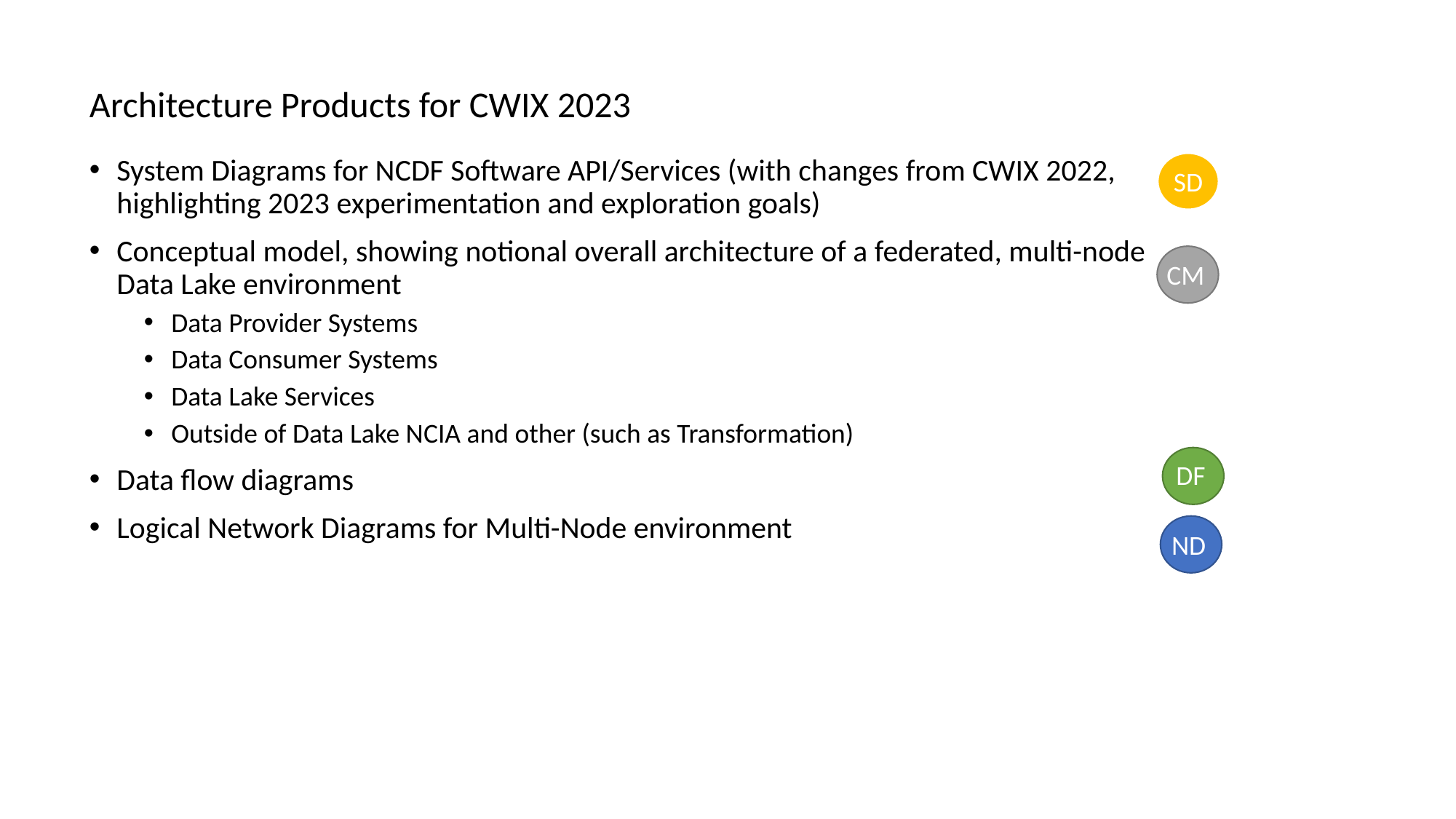

# Architecture Products for CWIX 2023
System Diagrams for NCDF Software API/Services (with changes from CWIX 2022, highlighting 2023 experimentation and exploration goals)
Conceptual model, showing notional overall architecture of a federated, multi-node Data Lake environment
Data Provider Systems
Data Consumer Systems
Data Lake Services
Outside of Data Lake NCIA and other (such as Transformation)
Data flow diagrams
Logical Network Diagrams for Multi-Node environment

SD

CM

DF

ND